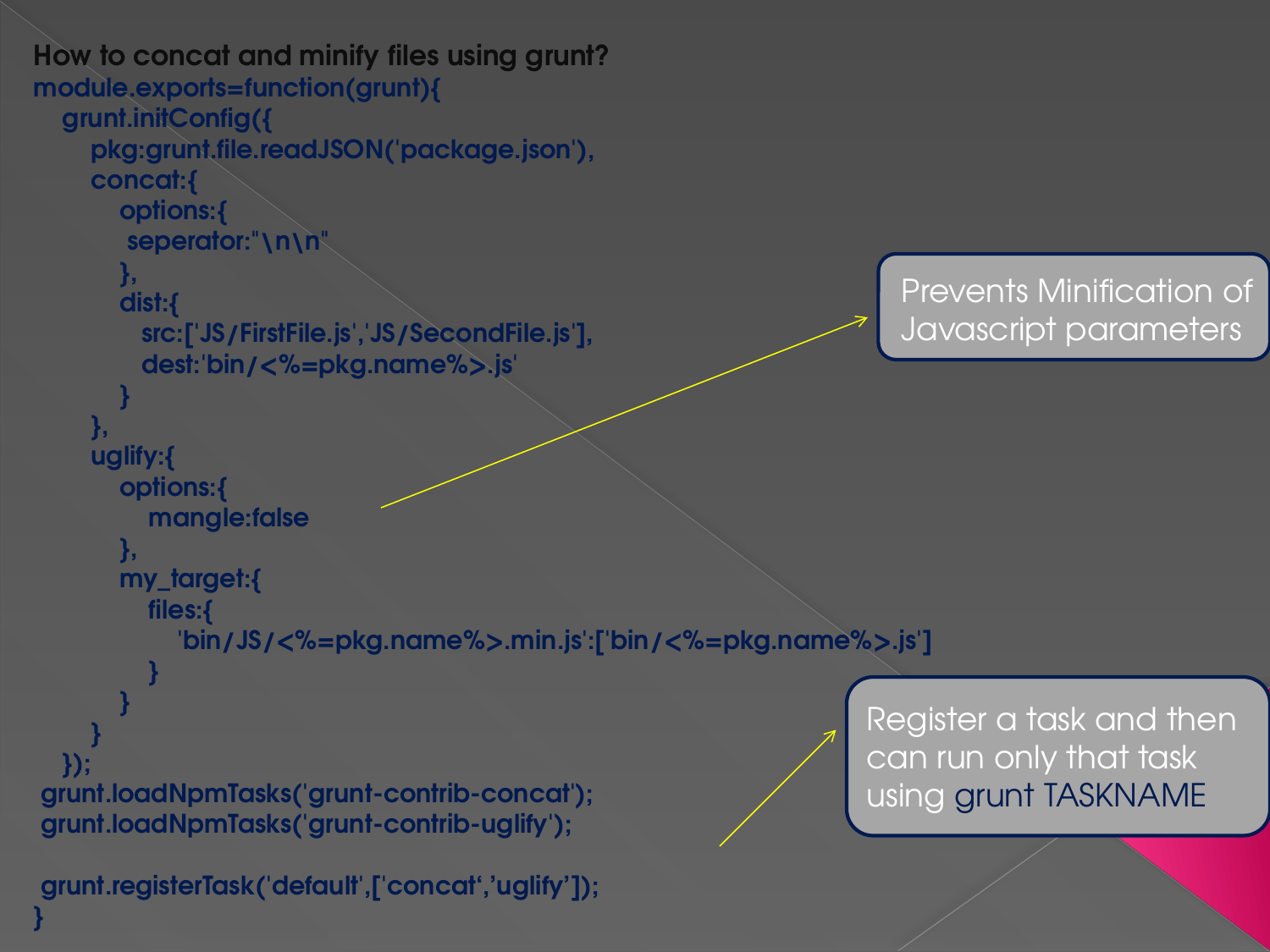

How to concat and minify files using grunt?
module.exports=function(grunt){
    grunt.initConfig({
        pkg:grunt.file.readJSON('package.json'),
        concat:{
            options:{
             seperator:"\n\n"
            },
            dist:{
               src:['JS/FirstFile.js','JS/SecondFile.js'],
               dest:'bin/<%=pkg.name%>.js'
            }
        },
        uglify:{
            options:{
                mangle:false
            },
            my_target:{
                files:{
                    'bin/JS/<%=pkg.name%>.min.js':['bin/<%=pkg.name%>.js']
                }
            }
        }
    });
 grunt.loadNpmTasks('grunt-contrib-concat');
 grunt.loadNpmTasks('grunt-contrib-uglify');

 grunt.registerTask('default',['concat‘,’uglify’]);
}

Prevents Minification of Javascript parameters
Register a task and then can run only that task using grunt TASKNAME